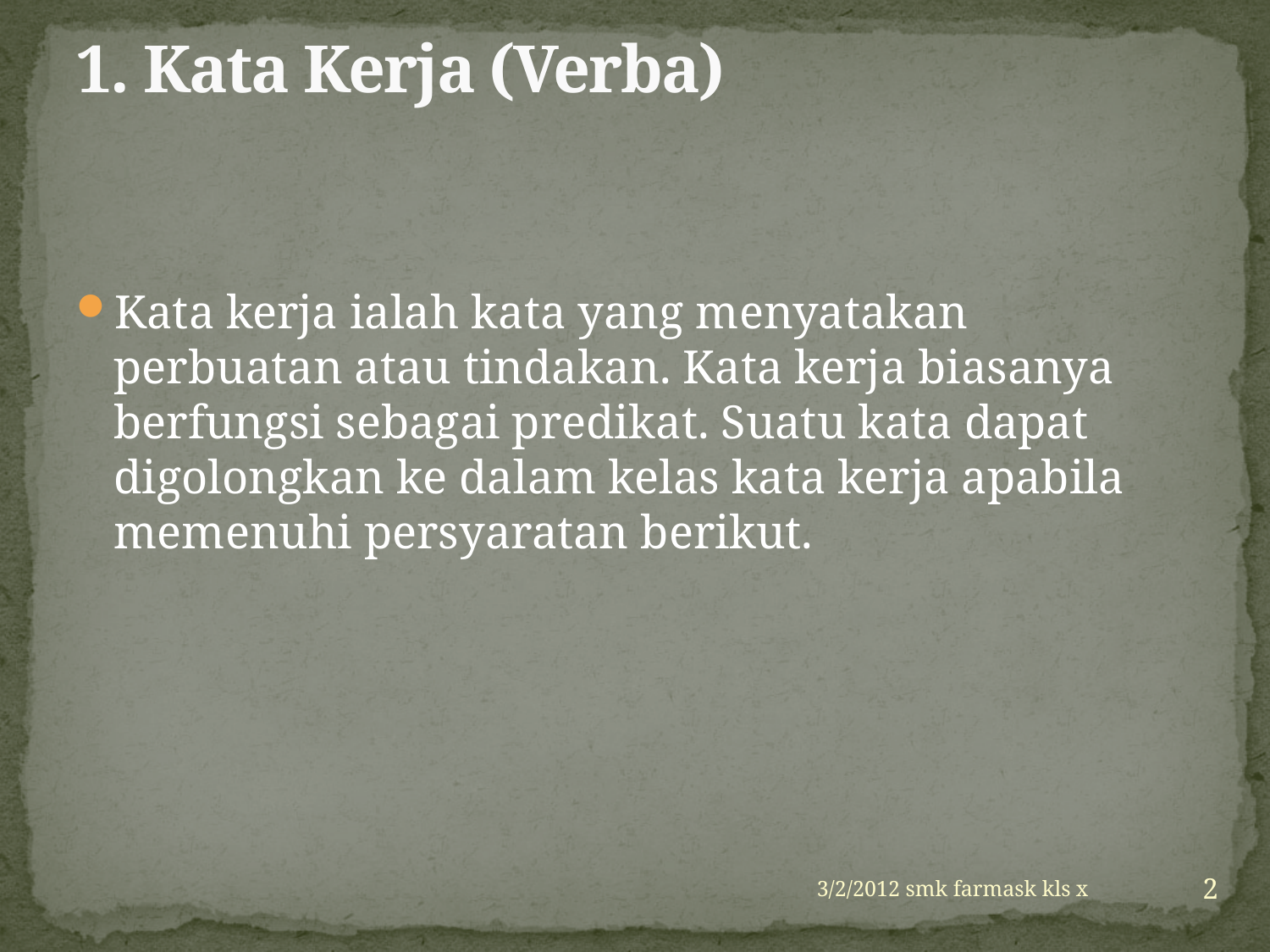

# 1. Kata Kerja (Verba)

Kata kerja ialah kata yang menyatakan perbuatan atau tindakan. Kata kerja biasanya berfungsi sebagai predikat. Suatu kata dapat digolongkan ke dalam kelas kata kerja apabila memenuhi persyaratan berikut.

2
3/2/2012 smk farmask kls x